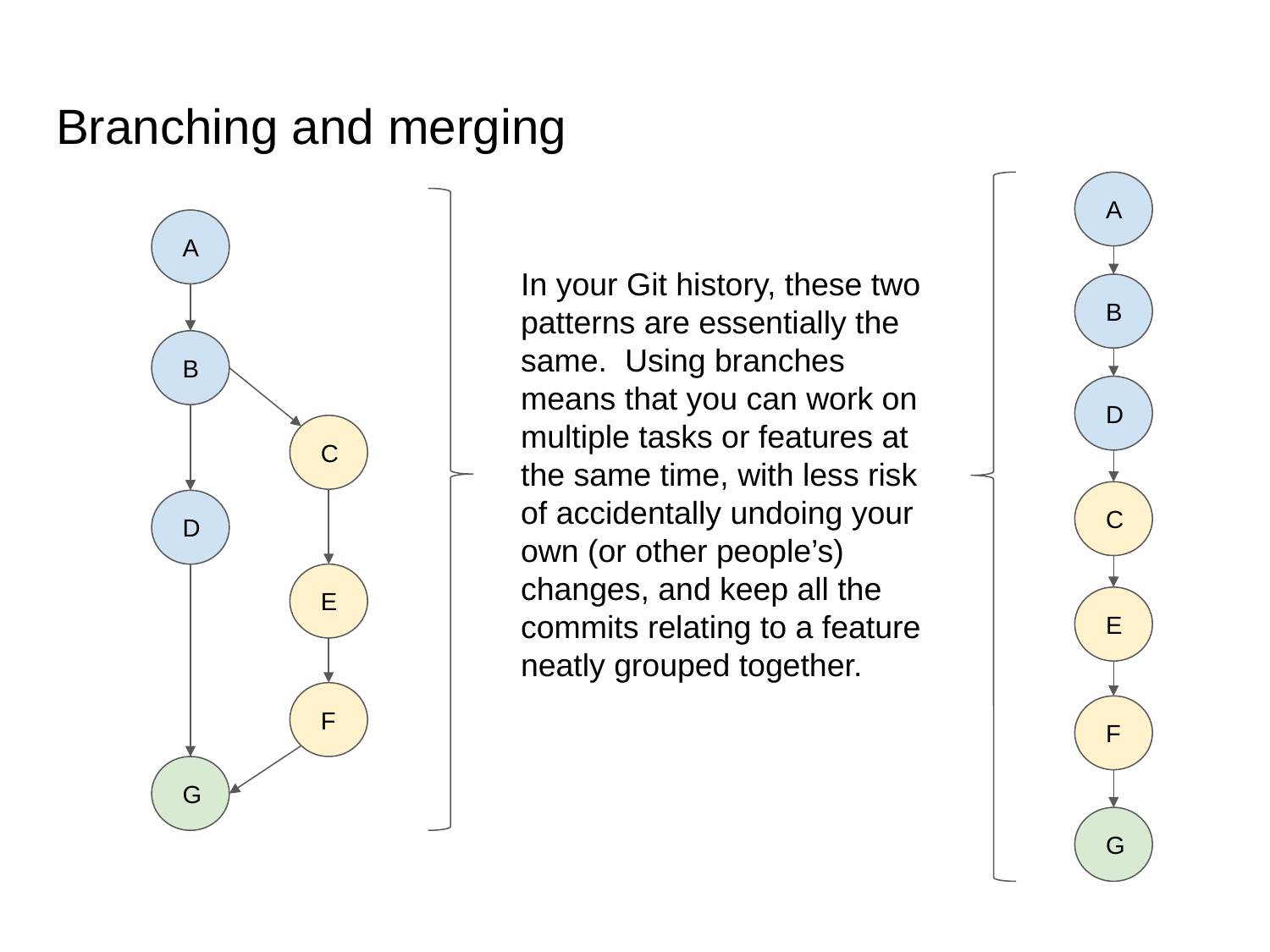

# Branching and merging
 A

 A
In your Git history, these two patterns are essentially the same.  Using branches means that you can work on multiple tasks or features at the same time, with less risk of accidentally undoing your own (or other people’s) changes, and keep all the commits relating to a feature neatly grouped together.
 B
 B
 D
 C
 C
 D
 E
 E
 F
 F
 G
 G